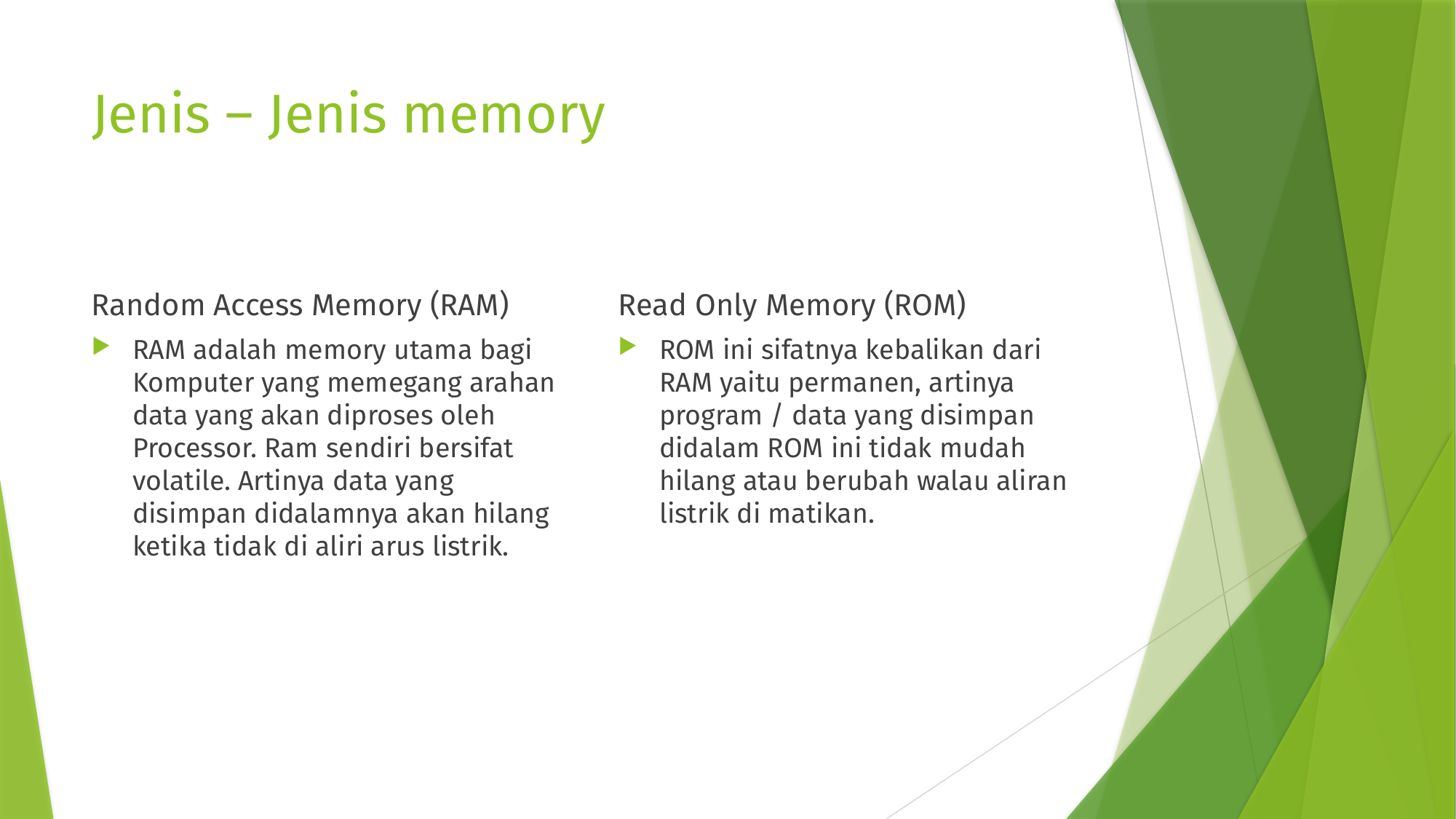

# Jenis – Jenis memory
Random Access Memory (RAM)
Read Only Memory (ROM)
RAM adalah memory utama bagi Komputer yang memegang arahan data yang akan diproses oleh Processor. Ram sendiri bersifat volatile. Artinya data yang disimpan didalamnya akan hilang ketika tidak di aliri arus listrik.
ROM ini sifatnya kebalikan dari RAM yaitu permanen, artinya program / data yang disimpan didalam ROM ini tidak mudah hilang atau berubah walau aliran listrik di matikan.